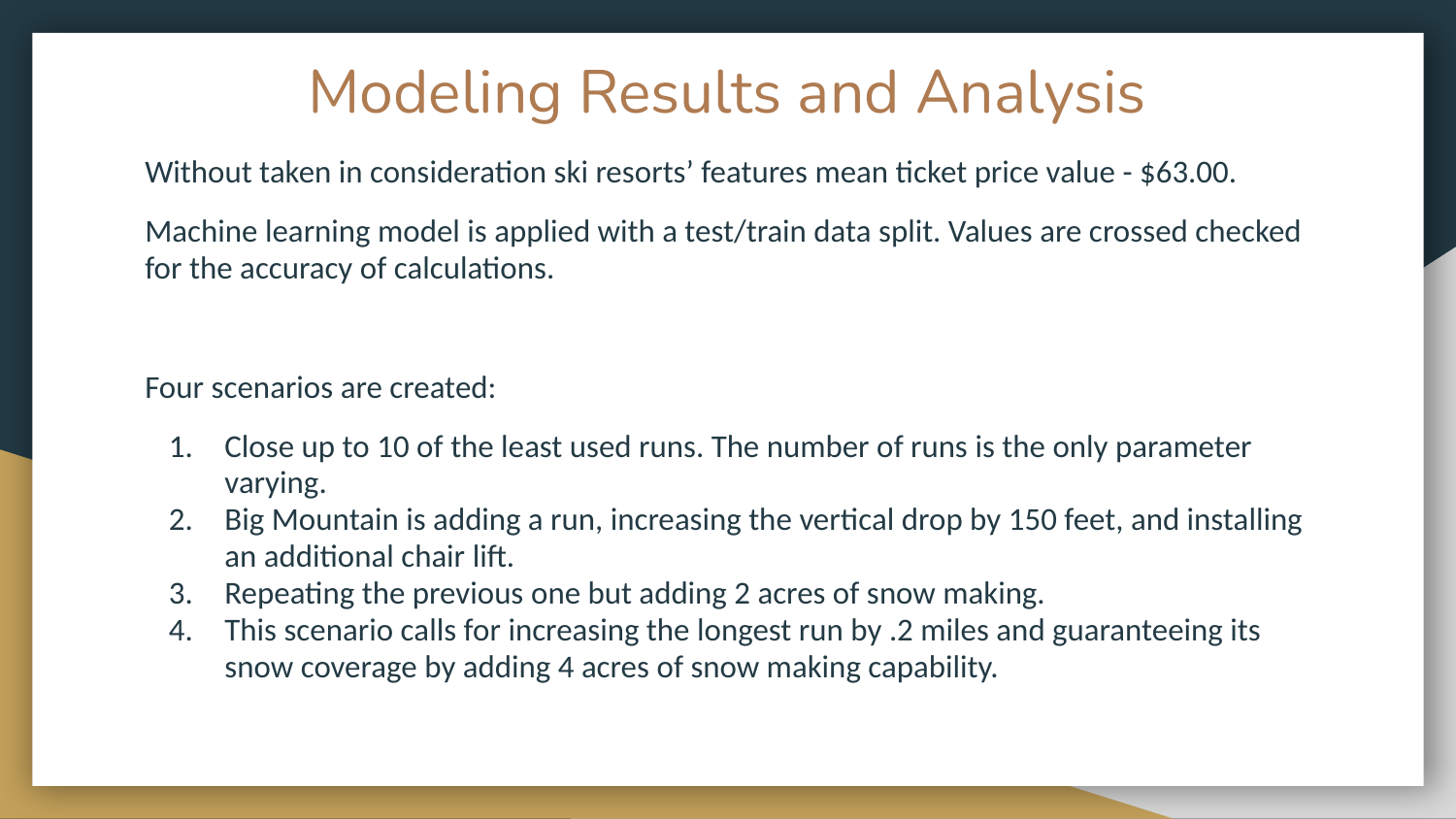

# Modeling Results and Analysis

Without taken in consideration ski resorts’ features mean ticket price value - $63.00.
Machine learning model is applied with a test/train data split. Values are crossed checked for the accuracy of calculations.

Four scenarios are created:
Close up to 10 of the least used runs. The number of runs is the only parameter varying.
Big Mountain is adding a run, increasing the vertical drop by 150 feet, and installing an additional chair lift.
Repeating the previous one but adding 2 acres of snow making.
This scenario calls for increasing the longest run by .2 miles and guaranteeing its snow coverage by adding 4 acres of snow making capability.